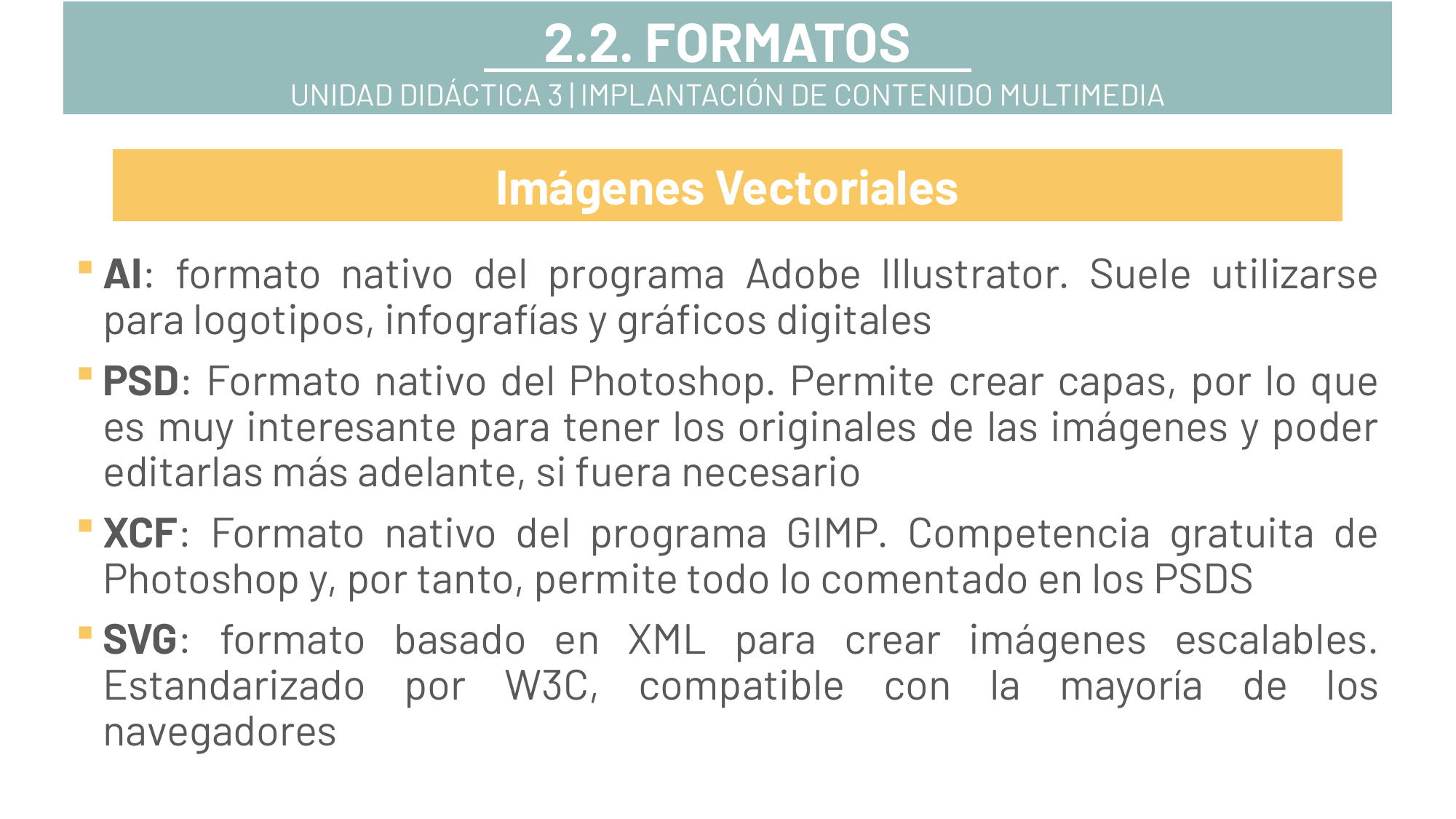

2.2. FORMATOS
UNIDAD DIDÁCTICA 3 | IMPLANTACIÓN DE CONTENIDO MULTIMEDIA
Imágenes Vectoriales

AI: formato nativo del programa Adobe Illustrator. Suele utilizarse para logotipos, infografías y gráficos digitales
PSD: Formato nativo del Photoshop. Permite crear capas, por lo que es muy interesante para tener los originales de las imágenes y poder editarlas más adelante, si fuera necesario
XCF: Formato nativo del programa GIMP. Competencia gratuita de Photoshop y, por tanto, permite todo lo comentado en los PSDS
SVG: formato basado en XML para crear imágenes escalables. Estandarizado por W3C, compatible con la mayoría de los navegadores